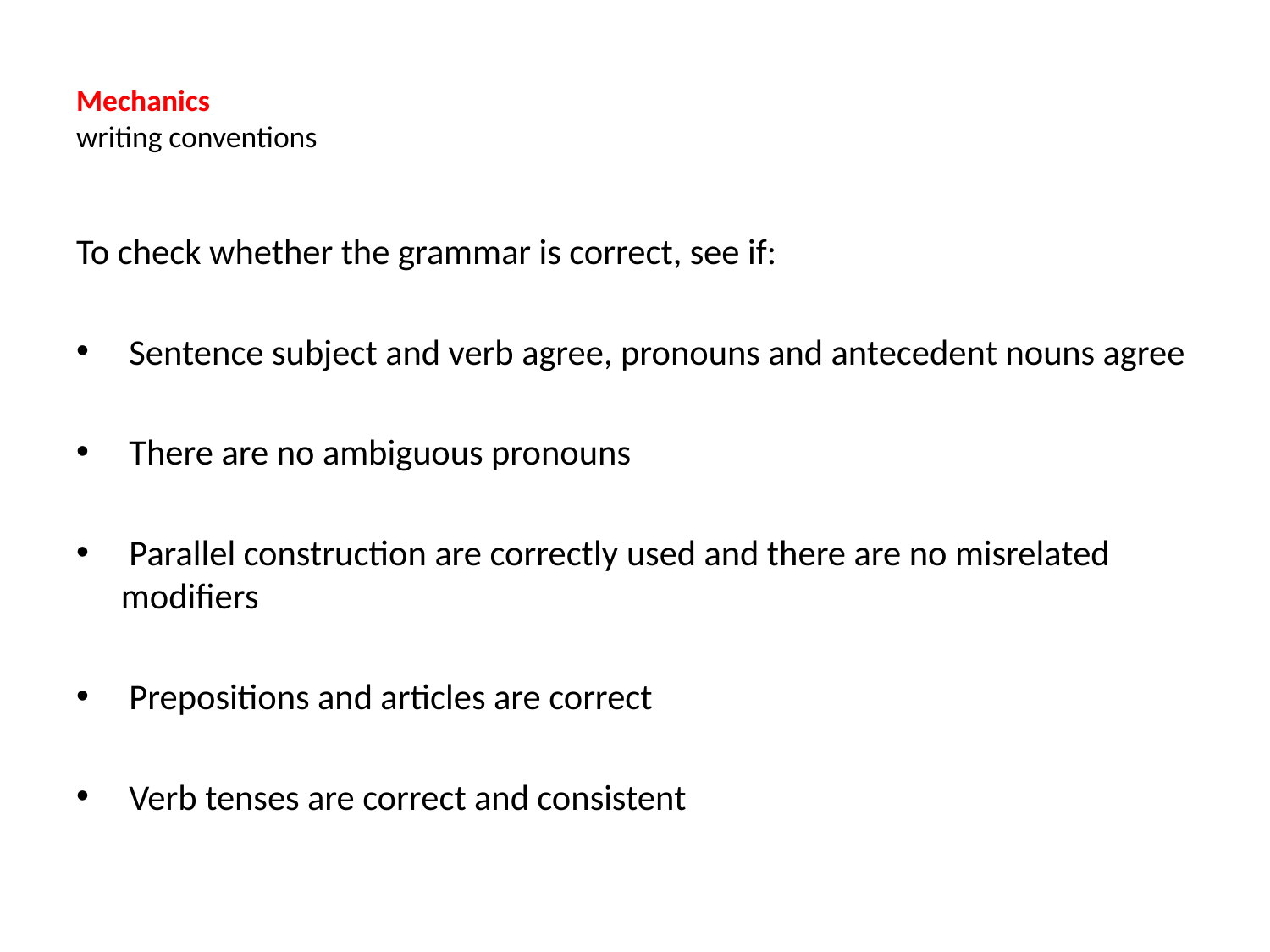

# Mechanics writing conventions
To check whether the grammar is correct, see if:

 Sentence subject and verb agree, pronouns and antecedent nouns agree

 There are no ambiguous pronouns

 Parallel construction are correctly used and there are no misrelated modifiers

 Prepositions and articles are correct

 Verb tenses are correct and consistent